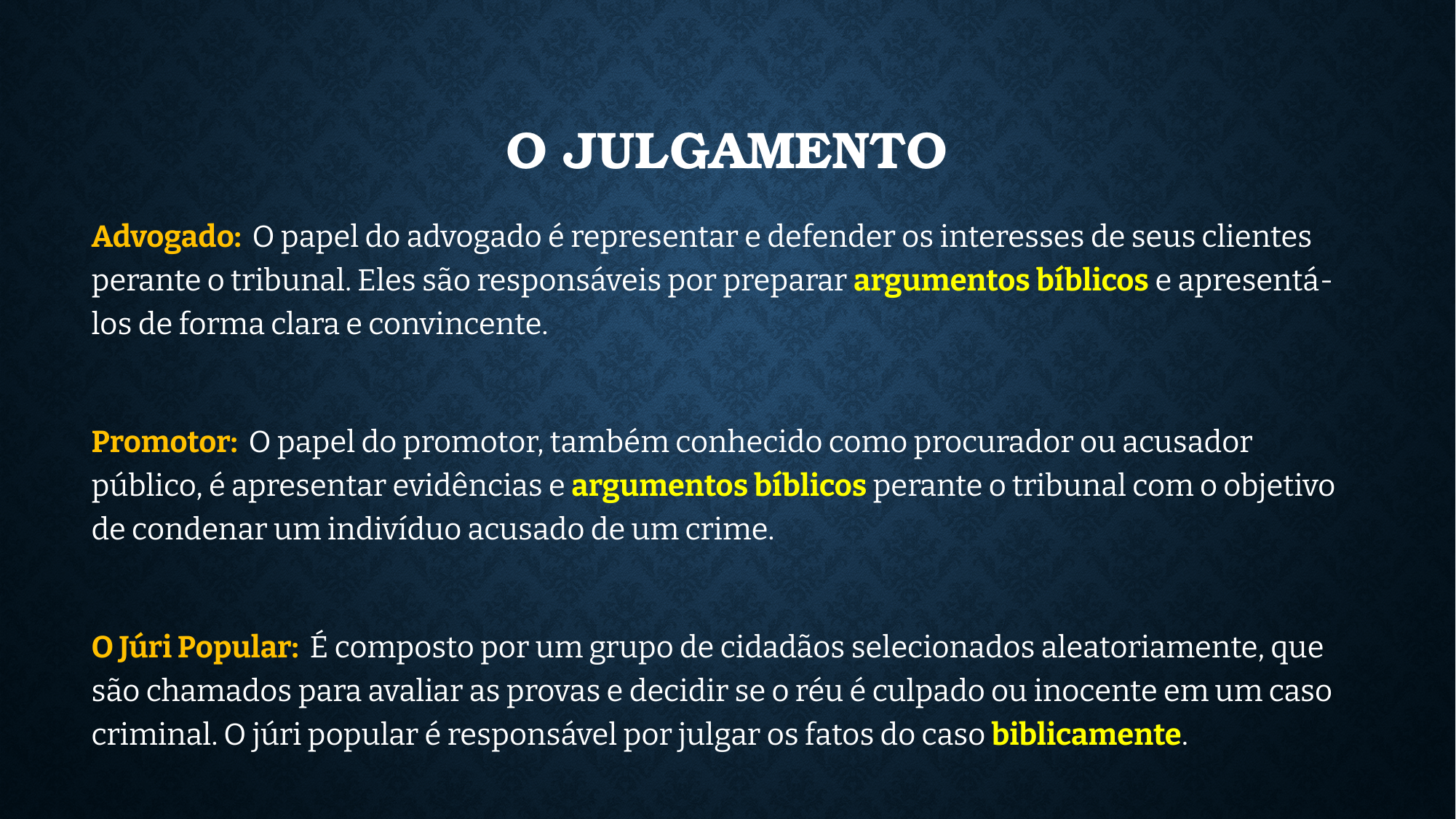

# O Julgamento
Advogado:  O papel do advogado é representar e defender os interesses de seus clientes perante o tribunal. Eles são responsáveis por preparar argumentos bíblicos e apresentá-los de forma clara e convincente.

Promotor:  O papel do promotor, também conhecido como procurador ou acusador público, é apresentar evidências e argumentos bíblicos perante o tribunal com o objetivo de condenar um indivíduo acusado de um crime.

O Júri Popular:  É composto por um grupo de cidadãos selecionados aleatoriamente, que são chamados para avaliar as provas e decidir se o réu é culpado ou inocente em um caso criminal. O júri popular é responsável por julgar os fatos do caso biblicamente.